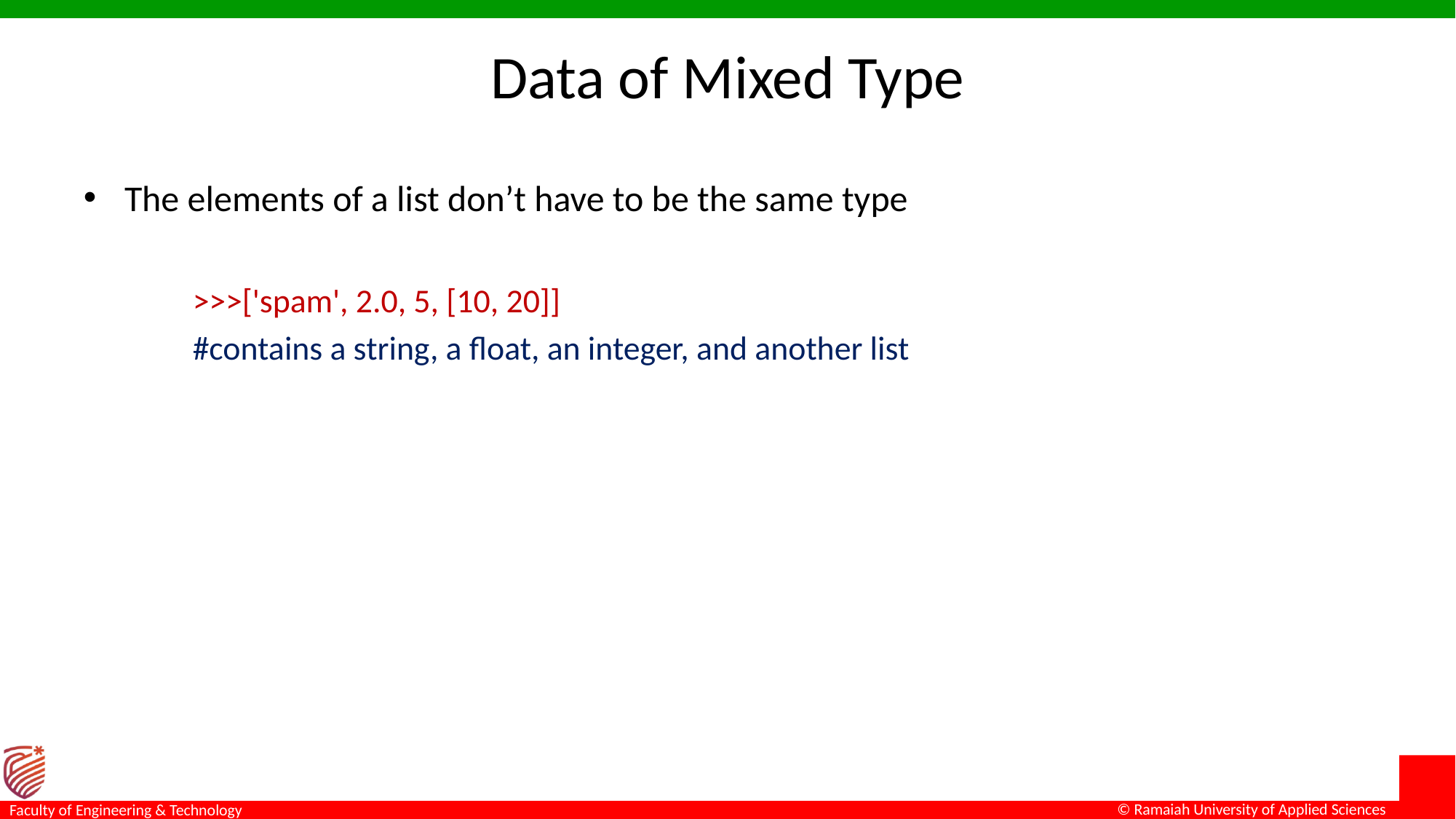

# Data of Mixed Type
The elements of a list don’t have to be the same type

    	>>>['spam', 2.0, 5, [10, 20]]
	#contains a string, a float, an integer, and another list